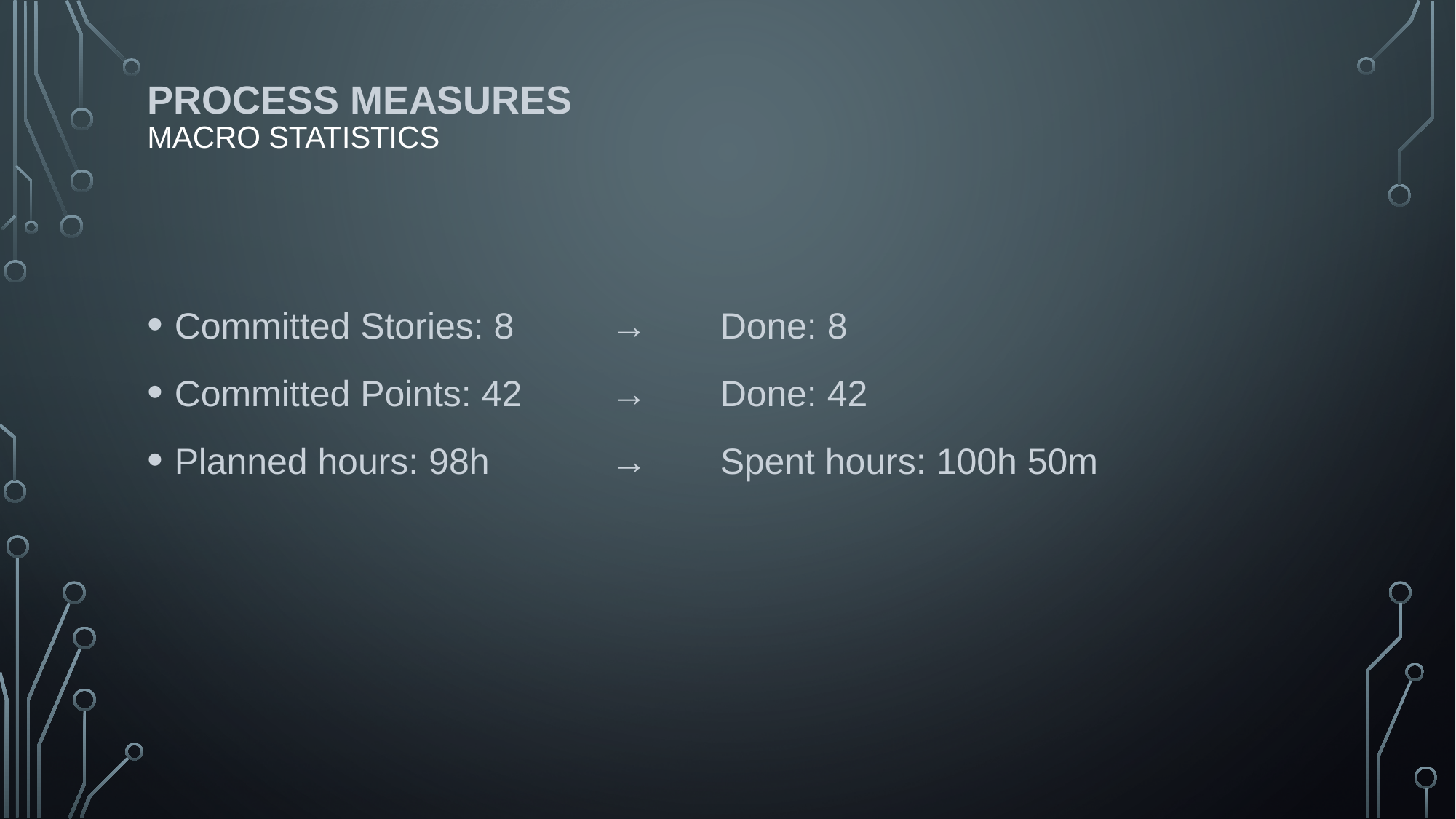

# PROCESS MEASURES Macro statistics
Committed Stories: 8 	→	Done: 8
Committed Points: 42	→	Done: 42
Planned hours: 98h  	→	Spent hours: 100h 50m